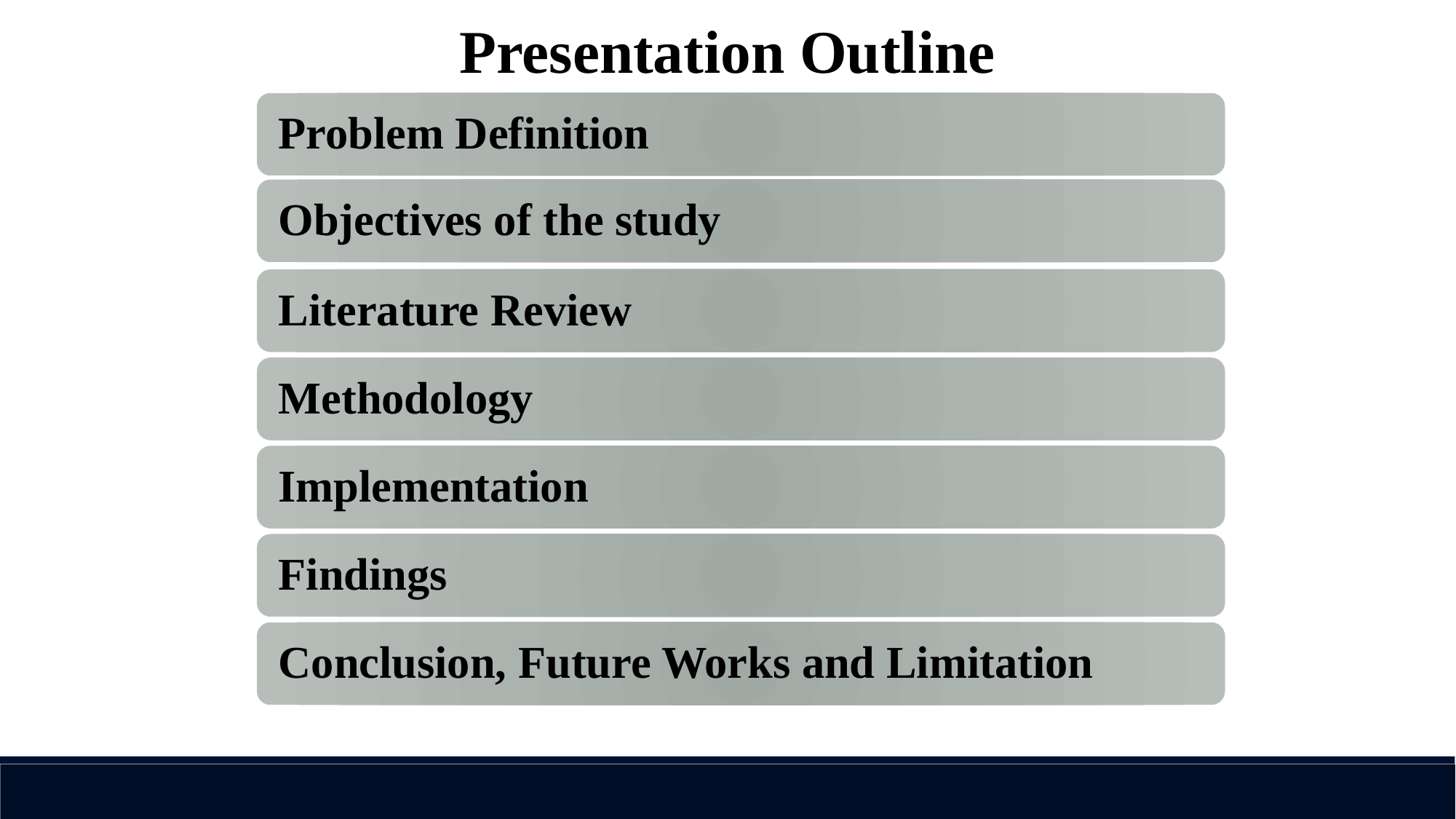

Presentation Outline
Problem Definition
Objectives of the study
Literature Review
Methodology
Implementation
Findings
Conclusion, Future Works and Limitation